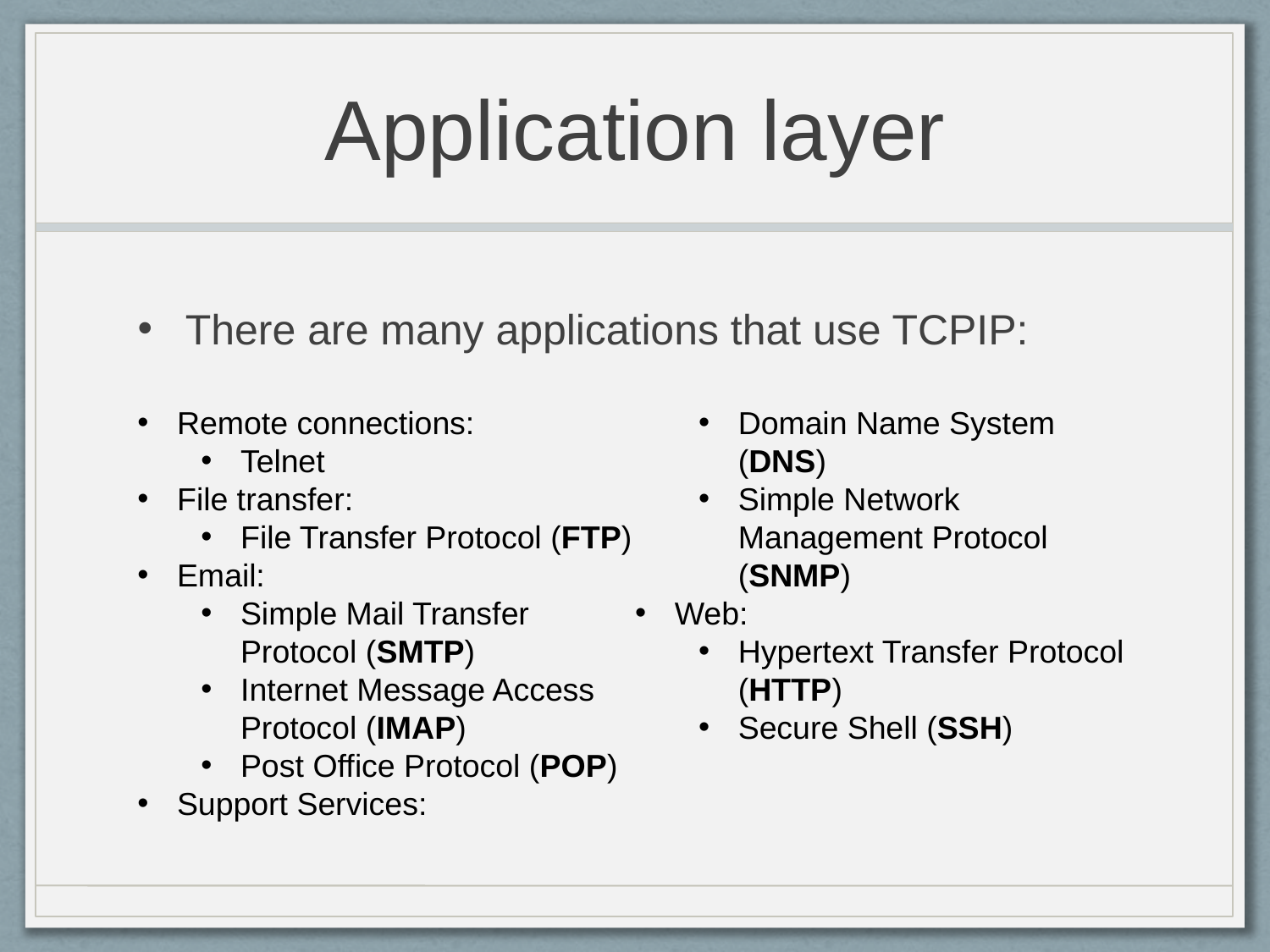

# Application layer
There are many applications that use TCPIP:
Remote connections:
Telnet
File transfer:
File Transfer Protocol (FTP)
Email:
Simple Mail Transfer Protocol (SMTP)
Internet Message Access Protocol (IMAP)
Post Office Protocol (POP)
Support Services:
Domain Name System (DNS)
Simple Network Management Protocol (SNMP)
Web:
Hypertext Transfer Protocol (HTTP)
Secure Shell (SSH)